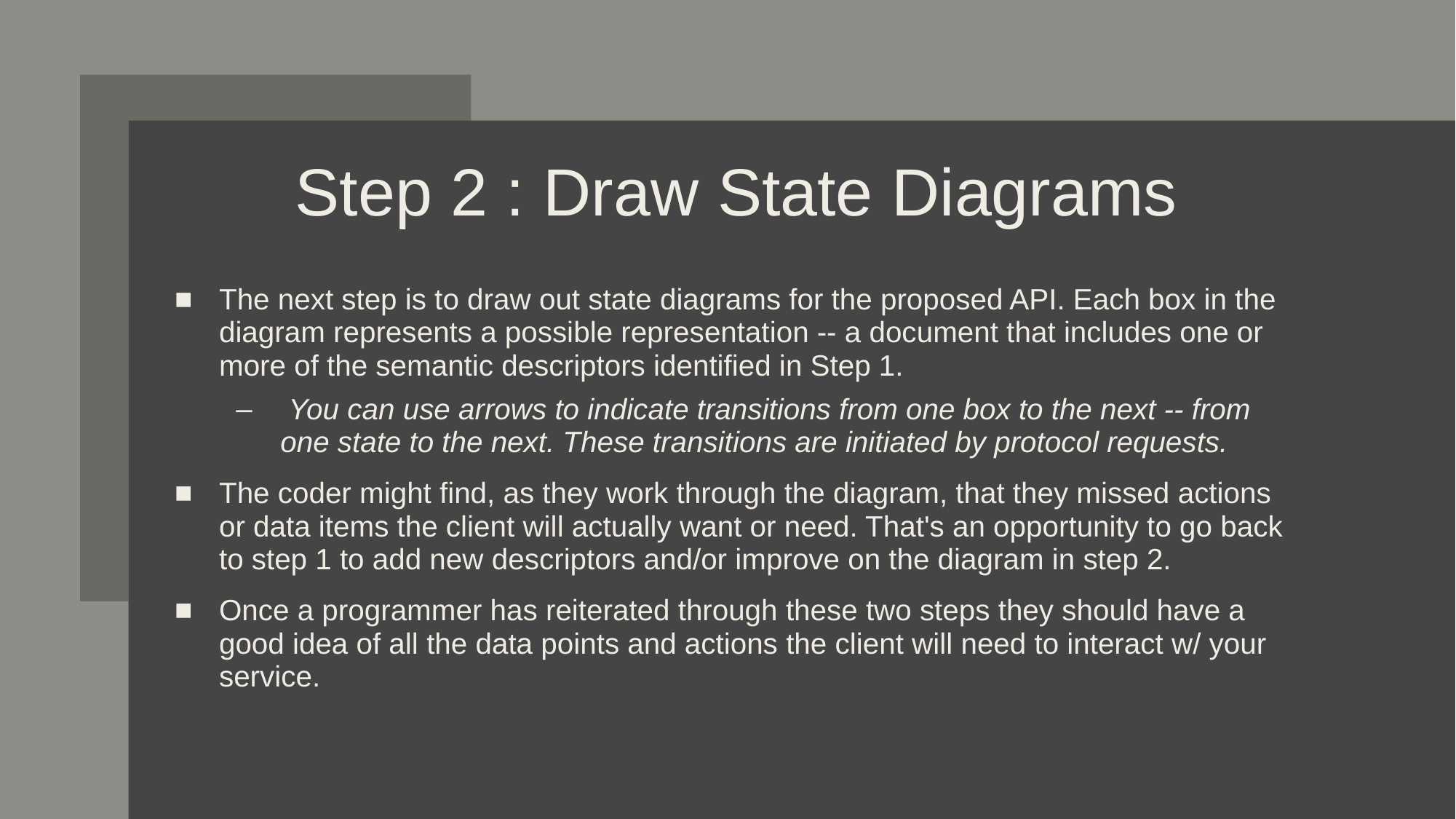

# Step 2 : Draw State Diagrams
The next step is to draw out state diagrams for the proposed API. Each box in the diagram represents a possible representation -- a document that includes one or more of the semantic descriptors identified in Step 1.
 You can use arrows to indicate transitions from one box to the next -- from one state to the next. These transitions are initiated by protocol requests.
The coder might find, as they work through the diagram, that they missed actions or data items the client will actually want or need. That's an opportunity to go back to step 1 to add new descriptors and/or improve on the diagram in step 2.
Once a programmer has reiterated through these two steps they should have a good idea of all the data points and actions the client will need to interact w/ your service.